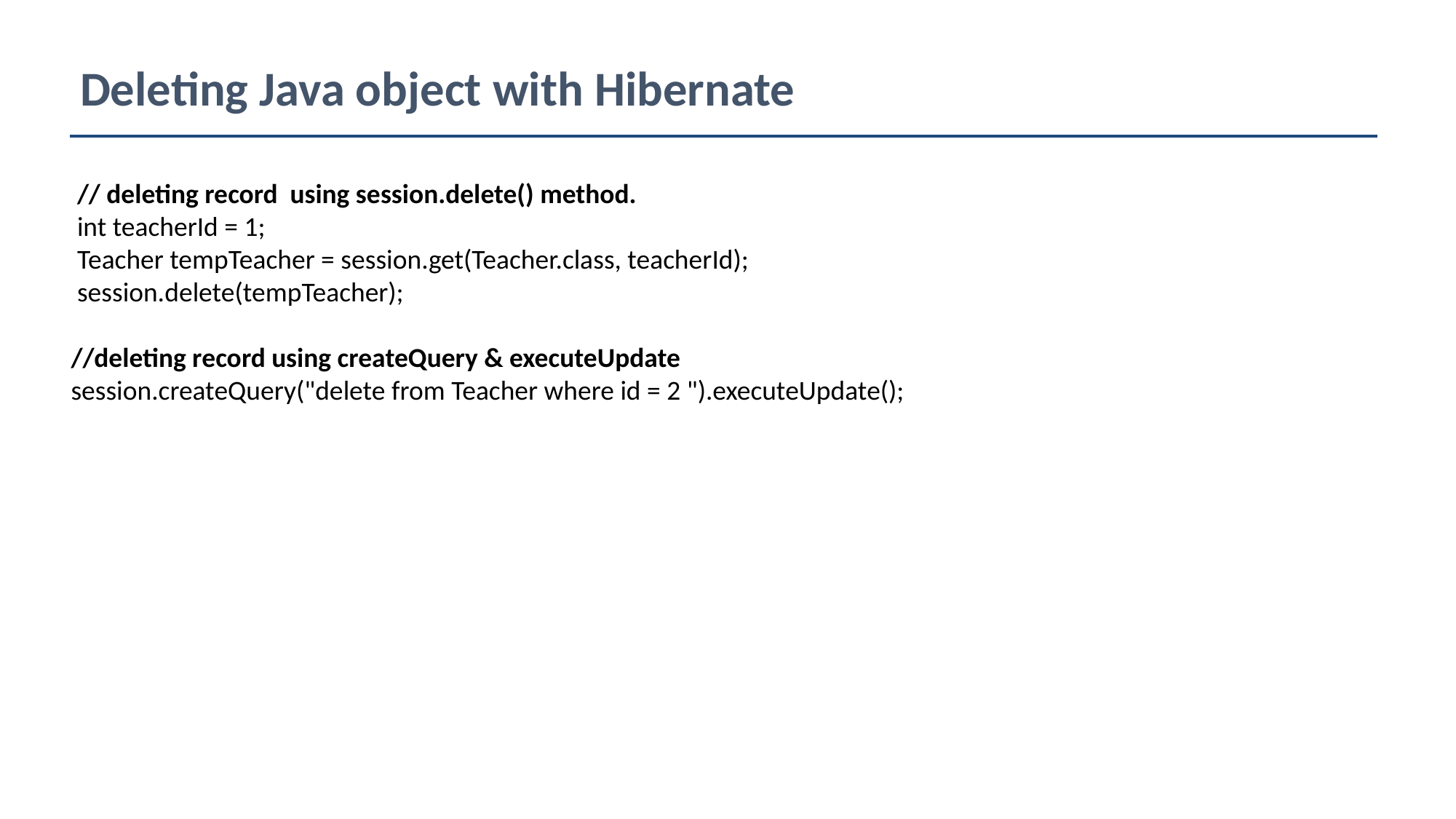

Deleting Java object with Hibernate

 // deleting record  using session.delete() method.
 int teacherId = 1;
 Teacher tempTeacher = session.get(Teacher.class, teacherId);
 session.delete(tempTeacher);

//deleting record using createQuery & executeUpdate
session.createQuery("delete from Teacher where id = 2 ").executeUpdate();